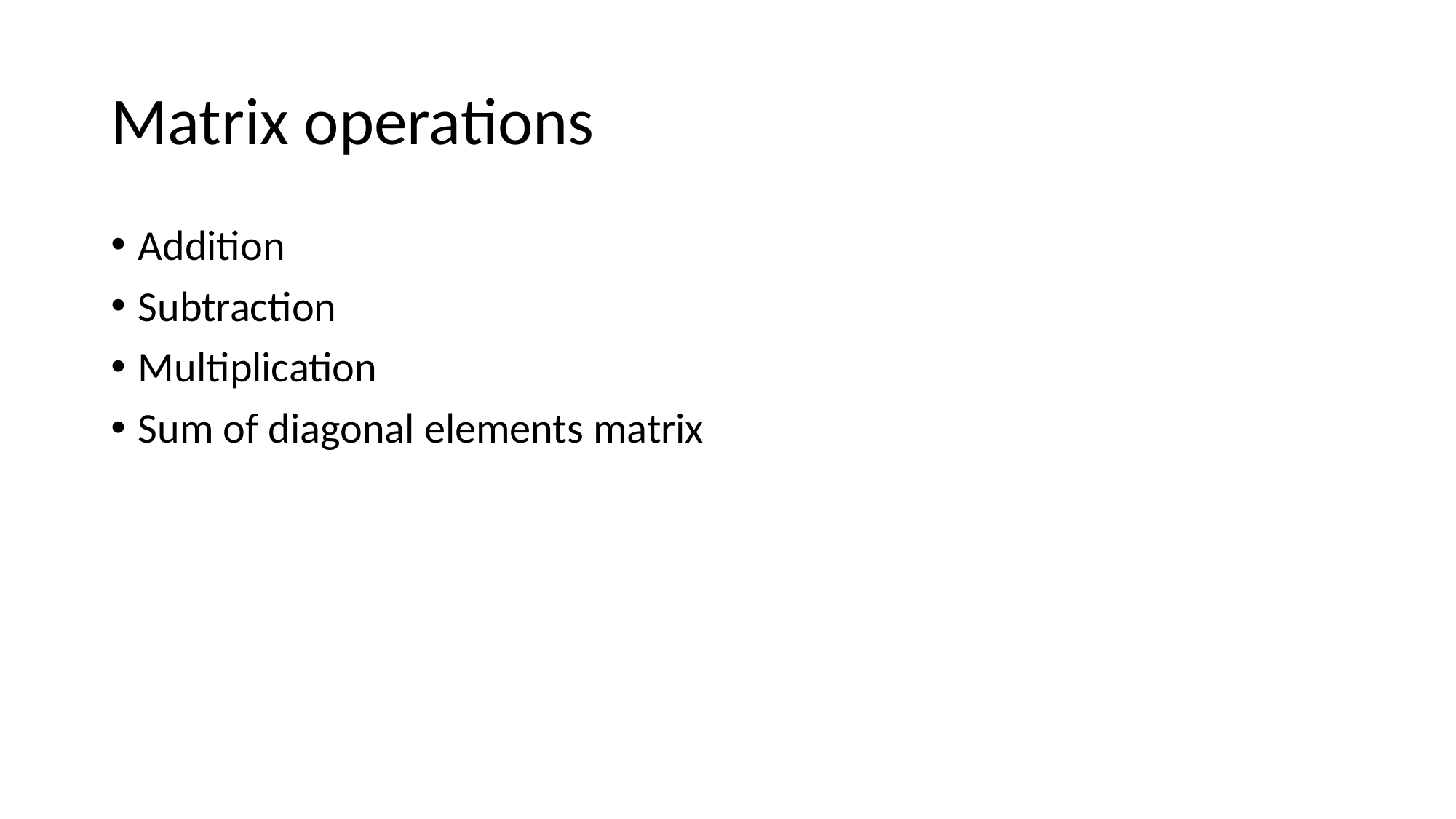

# Matrix operations
Addition
Subtraction
Multiplication
Sum of diagonal elements matrix